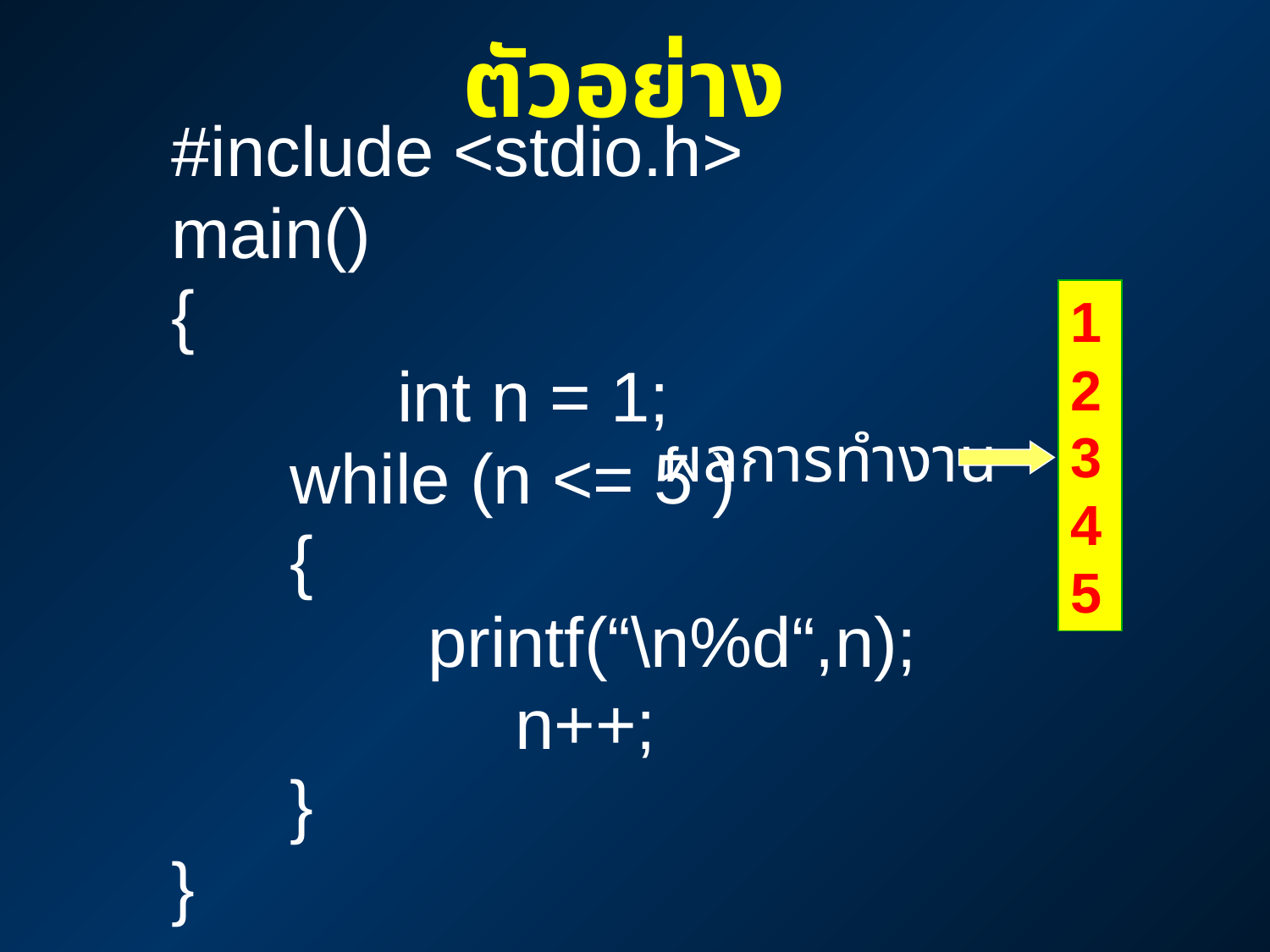

# ตัวอย่าง
#include <stdio.h>
main()
{
		   int n = 1;
	    while (n <= 5 )
	    {
	           printf(“\n%d“,n);
		         n++;
	    }
}
1
2
3
4
5
ผลการทำงาน